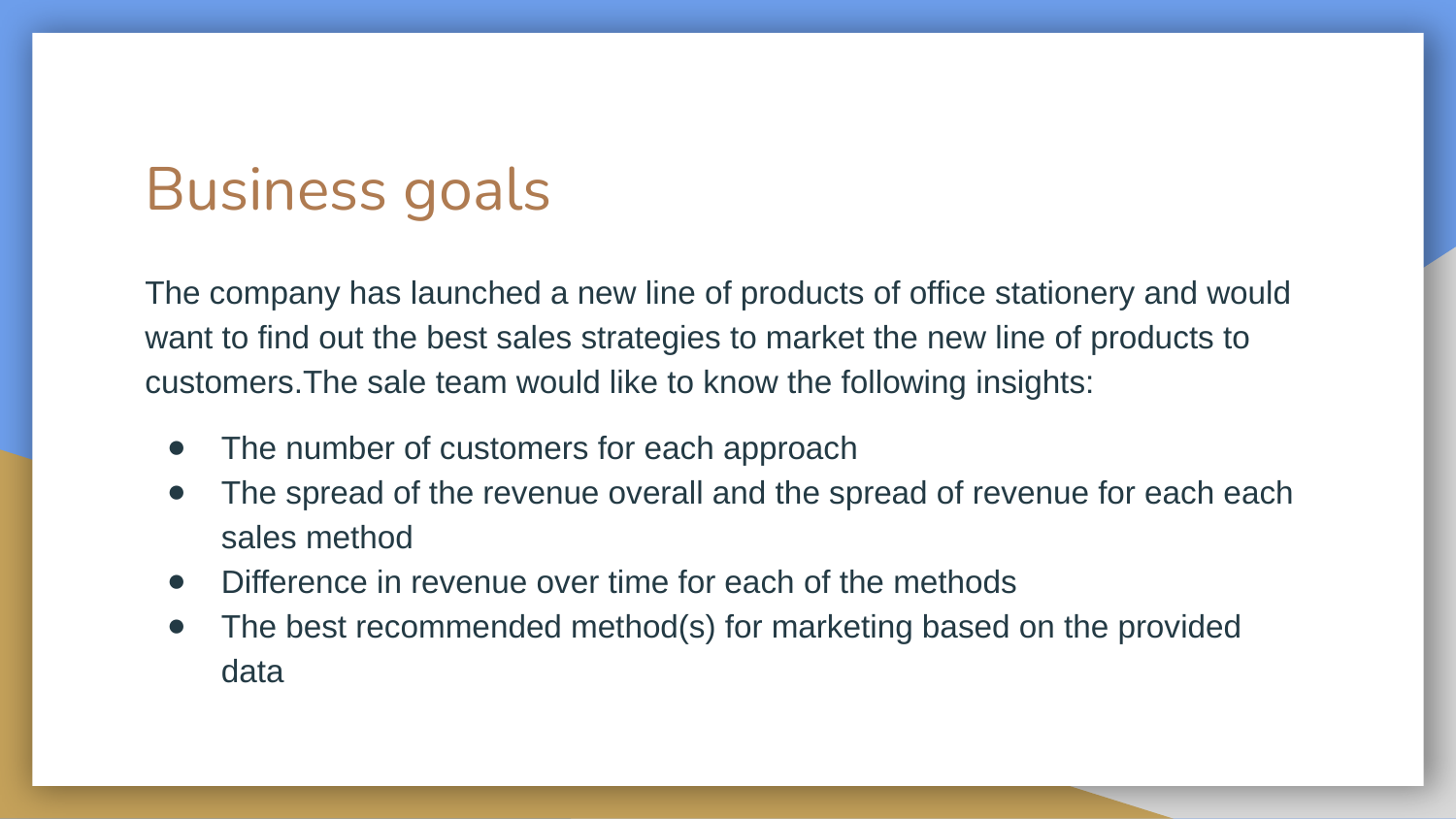

# Business goals
The company has launched a new line of products of office stationery and would want to find out the best sales strategies to market the new line of products to customers.The sale team would like to know the following insights:
The number of customers for each approach
The spread of the revenue overall and the spread of revenue for each each sales method
Difference in revenue over time for each of the methods
The best recommended method(s) for marketing based on the provided data